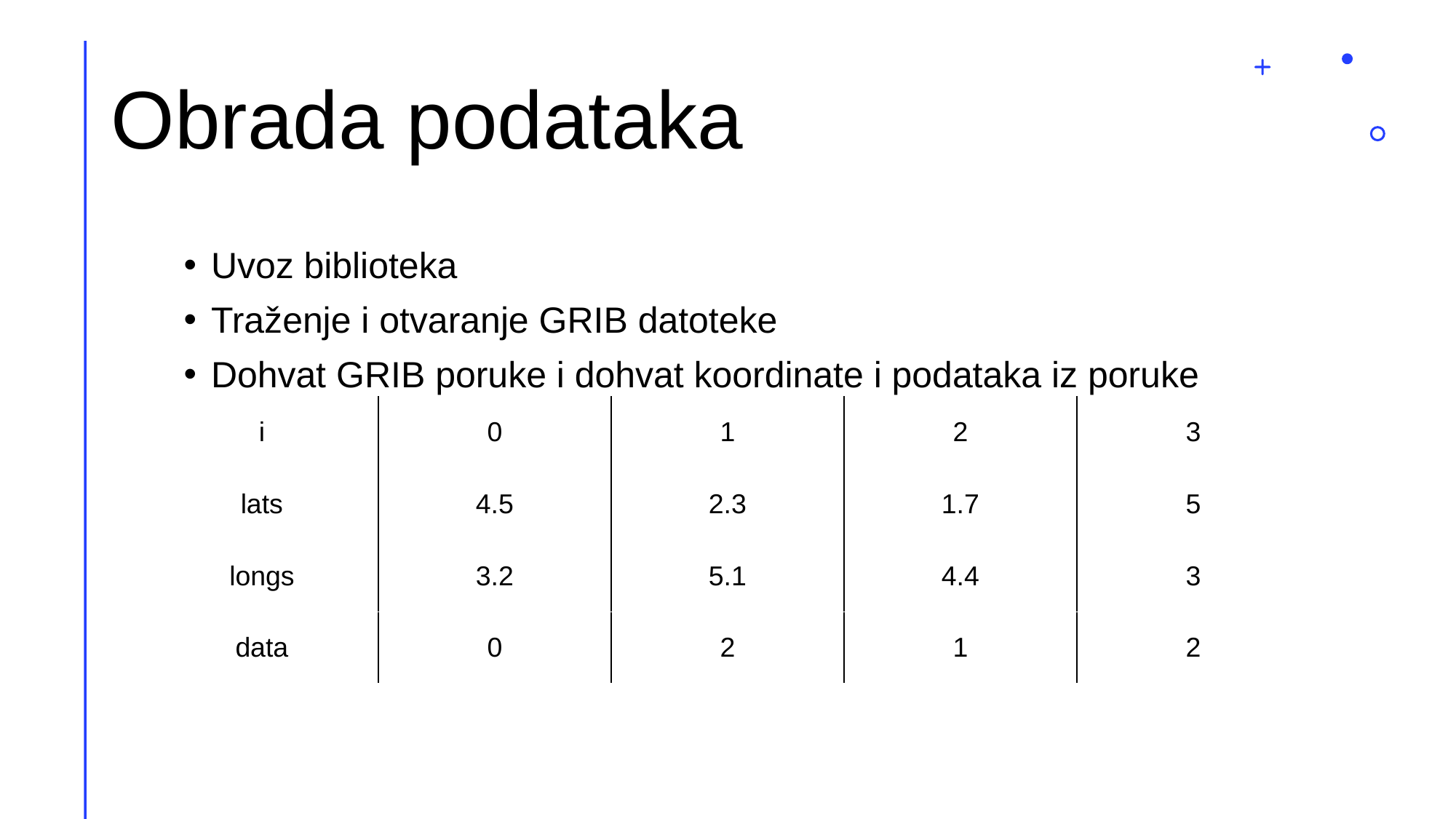

# Obrada podataka
Uvoz biblioteka
Traženje i otvaranje GRIB datoteke
Dohvat GRIB poruke i dohvat koordinate i podataka iz poruke

| i | 0 | 1 | 2 | 3 |
| --- | --- | --- | --- | --- |
| lats | 4.5 | 2.3 | 1.7 | 5 |
| longs | 3.2 | 5.1 | 4.4 | 3 |
| data | 0 | 2 | 1 | 2 |